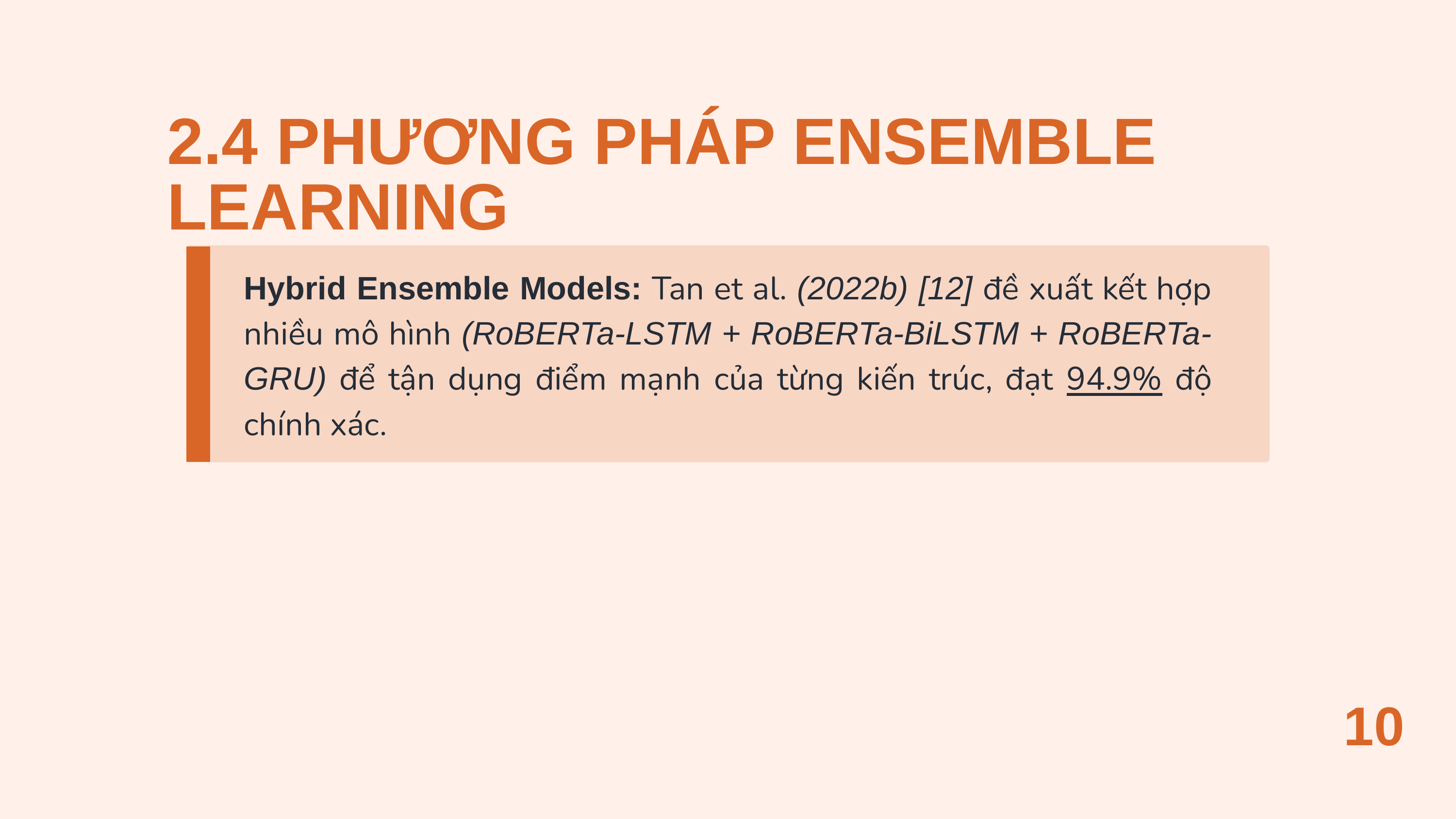

2.4 PHƯƠNG PHÁP ENSEMBLE LEARNING

Hybrid Ensemble Models: Tan et al. (2022b) [12] đề xuất kết hợp nhiều mô hình (RoBERTa-LSTM + RoBERTa-BiLSTM + RoBERTa-GRU) để tận dụng điểm mạnh của từng kiến trúc, đạt 94.9% độ chính xác.
10